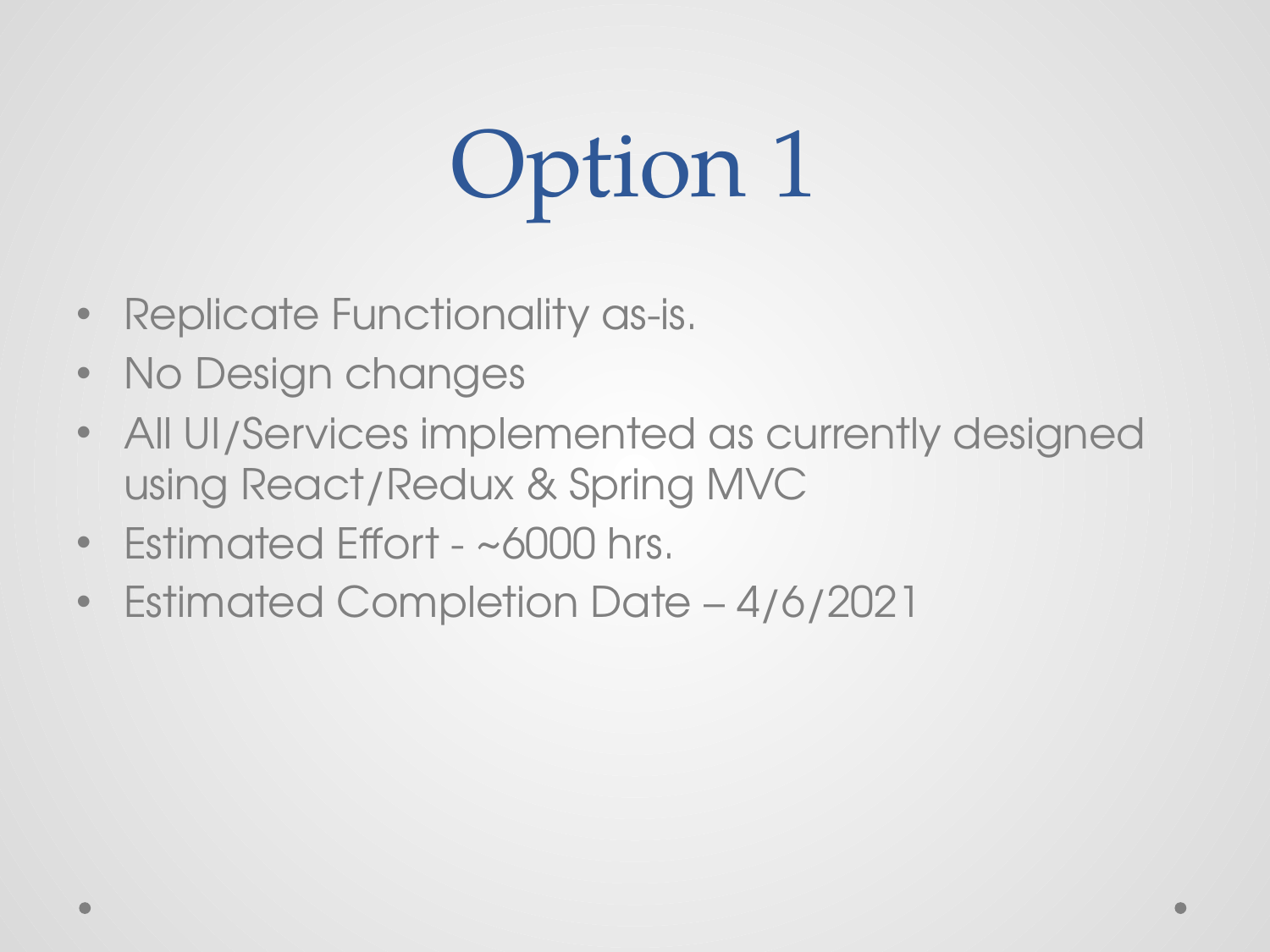

# Option 1

Replicate Functionality as-is.
No Design changes
All UI/Services implemented as currently designed using React/Redux & Spring MVC
Estimated Effort - ~6000 hrs.
Estimated Completion Date – 4/6/2021